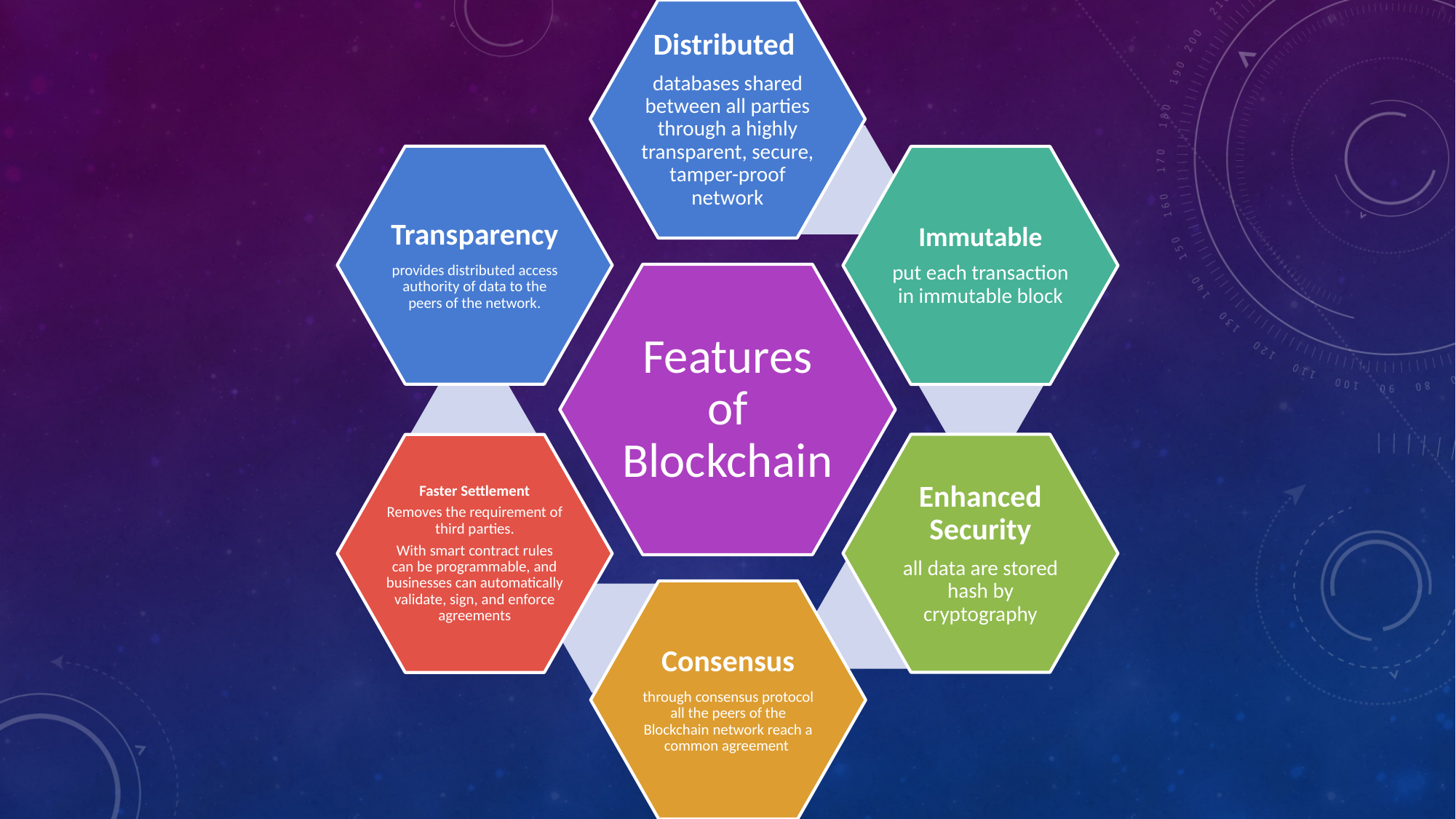

Features of Blockchain
Distributed
databases shared between all parties through a highly transparent, secure, tamper-proof network
Immutable
put each transaction in immutable block
Enhanced Security
all data are stored hash by cryptography
Consensus
through consensus protocol all the peers of the Blockchain network reach a common agreement
Faster Settlement
Removes the requirement of third parties.
With smart contract rules can be programmable, and businesses can automatically validate, sign, and enforce agreements
Transparency
provides distributed access authority of data to the peers of the network.